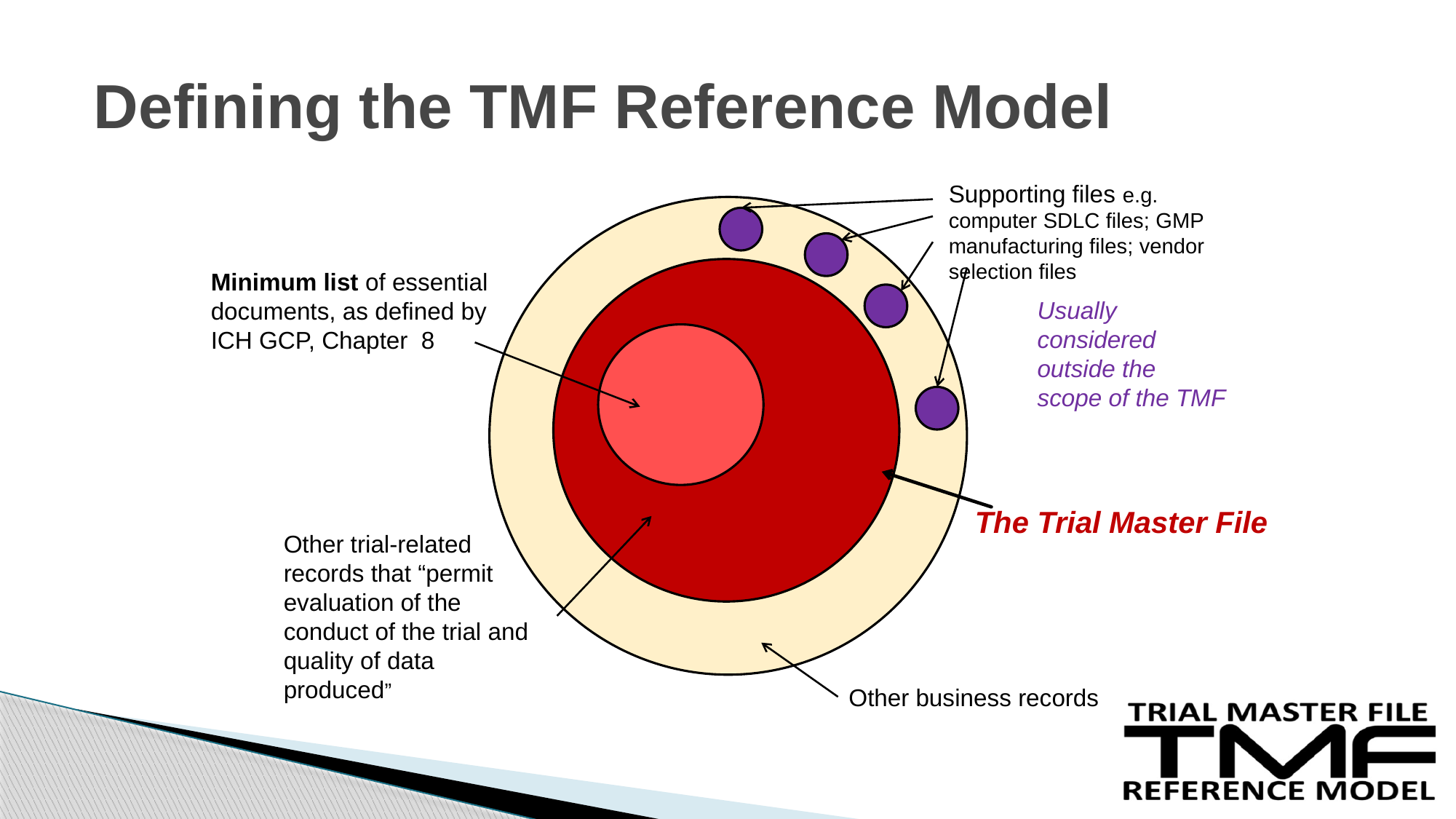

# Defining the TMF Reference Model
Supporting files e.g. computer SDLC files; GMP manufacturing files; vendor selection files

Other business records

Other trial-related records that “permit  evaluation of the conduct of the trial and quality of data produced”
Minimum list of essential documents, as defined by ICH GCP, Chapter  8

Usually considered outside the scope of the TMF
The Trial Master File